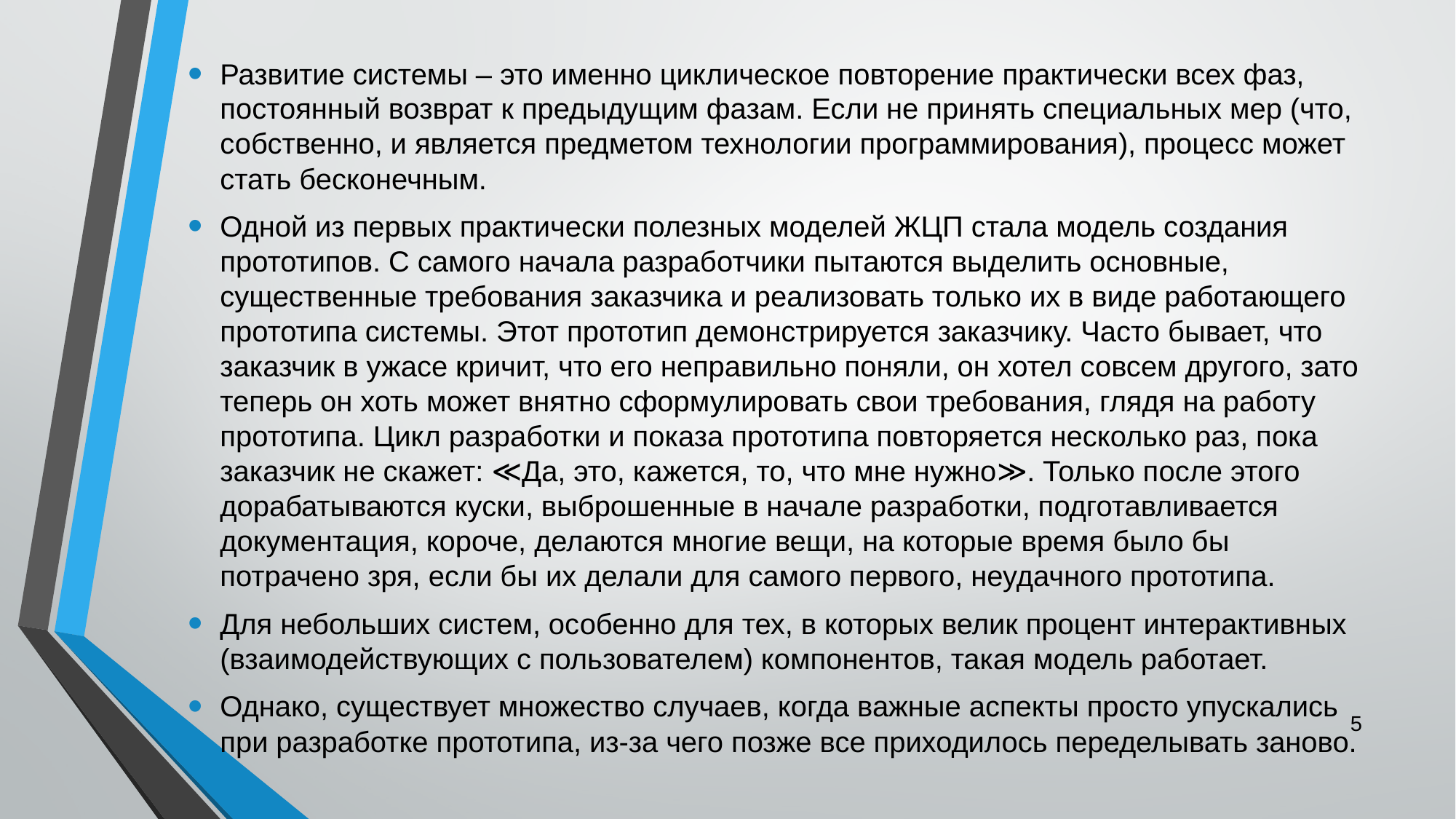

Развитие системы – это именно циклическое повторение практически всех фаз, постоянный возврат к предыдущим фазам. Если не принять специальных мер (что, собственно, и является предметом технологии программирования), процесс может стать бесконечным.
Одной из первых практически полезных моделей ЖЦП стала модель создания прототипов. С самого начала разработчики пытаются выделить основные, существенные требования заказчика и реализовать только их в виде работающего прототипа системы. Этот прототип демонстрируется заказчику. Часто бывает, что заказчик в ужасе кричит, что его неправильно поняли, он хотел совсем другого, зато теперь он хоть может внятно сформулировать свои требования, глядя на работу прототипа. Цикл разработки и показа прототипа повторяется несколько раз, пока заказчик не скажет: ≪Да, это, кажется, то, что мне нужно≫. Только после этого дорабатываются куски, выброшенные в начале разработки, подготавливается документация, короче, делаются многие вещи, на которые время было бы потрачено зря, если бы их делали для самого первого, неудачного прототипа.
Для небольших систем, особенно для тех, в которых велик процент интерактивных (взаимодействующих с пользователем) компонентов, такая модель работает.
Однако, существует множество случаев, когда важные аспекты просто упускались при разработке прототипа, из-за чего позже все приходилось переделывать заново.
5